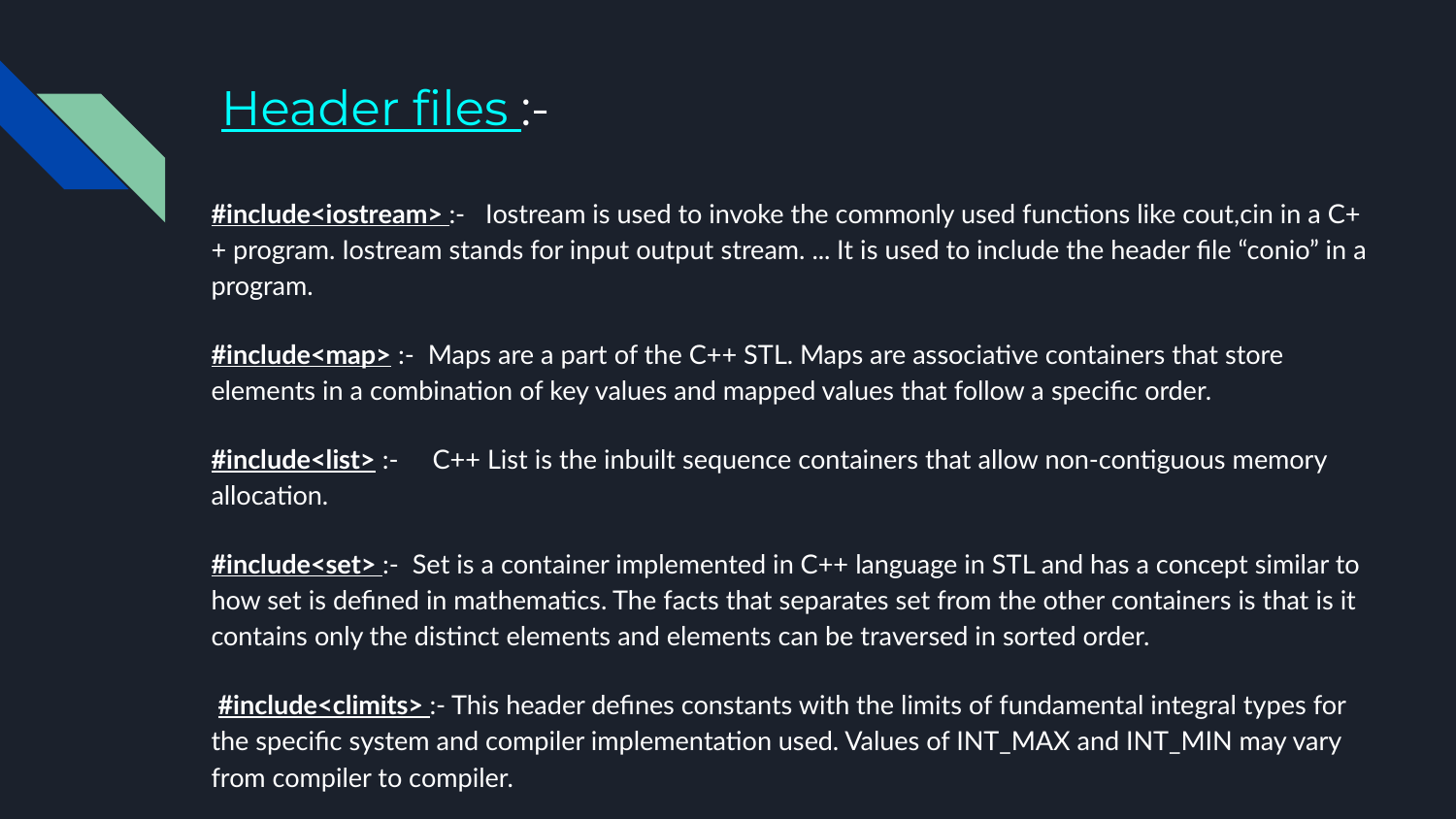

# Header files :-
#include<iostream> :-   Iostream is used to invoke the commonly used functions like cout,cin in a C++ program. Iostream stands for input output stream. ... It is used to include the header file “conio” in a program.
#include<map> :-  Maps are a part of the C++ STL. Maps are associative containers that store elements in a combination of key values and mapped values that follow a specific order.
#include<list> :-     C++ List is the inbuilt sequence containers that allow non-contiguous memory allocation.
#include<set> :-  Set is a container implemented in C++ language in STL and has a concept similar to how set is defined in mathematics. The facts that separates set from the other containers is that is it contains only the distinct elements and elements can be traversed in sorted order.
 #include<climits> :- This header defines constants with the limits of fundamental integral types for the specific system and compiler implementation used. Values of INT_MAX and INT_MIN may vary from compiler to compiler.